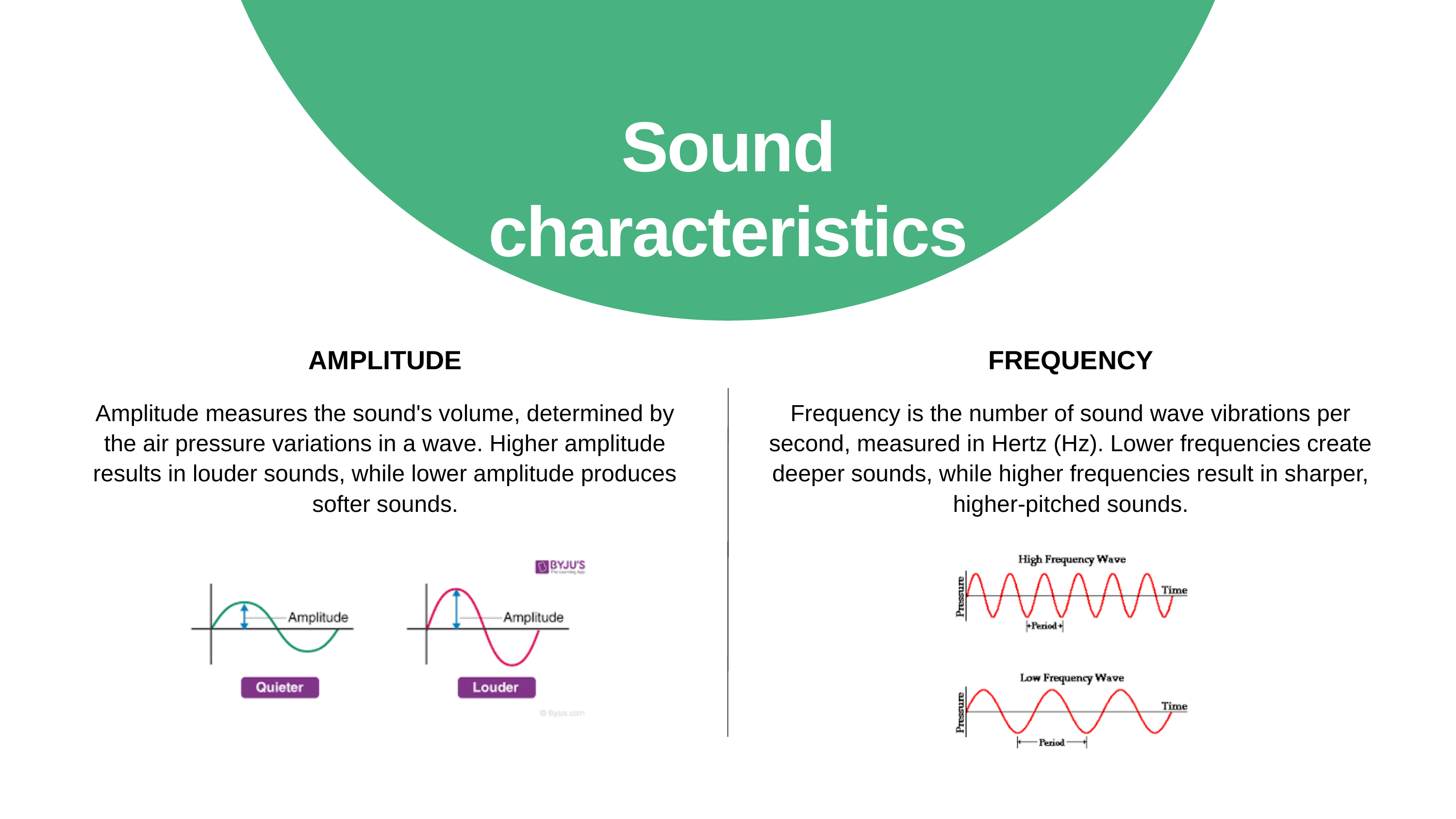

Sound characteristics
AMPLITUDE
Amplitude measures the sound's volume, determined by the air pressure variations in a wave. Higher amplitude results in louder sounds, while lower amplitude produces softer sounds.
FREQUENCY
Frequency is the number of sound wave vibrations per second, measured in Hertz (Hz). Lower frequencies create deeper sounds, while higher frequencies result in sharper, higher-pitched sounds.